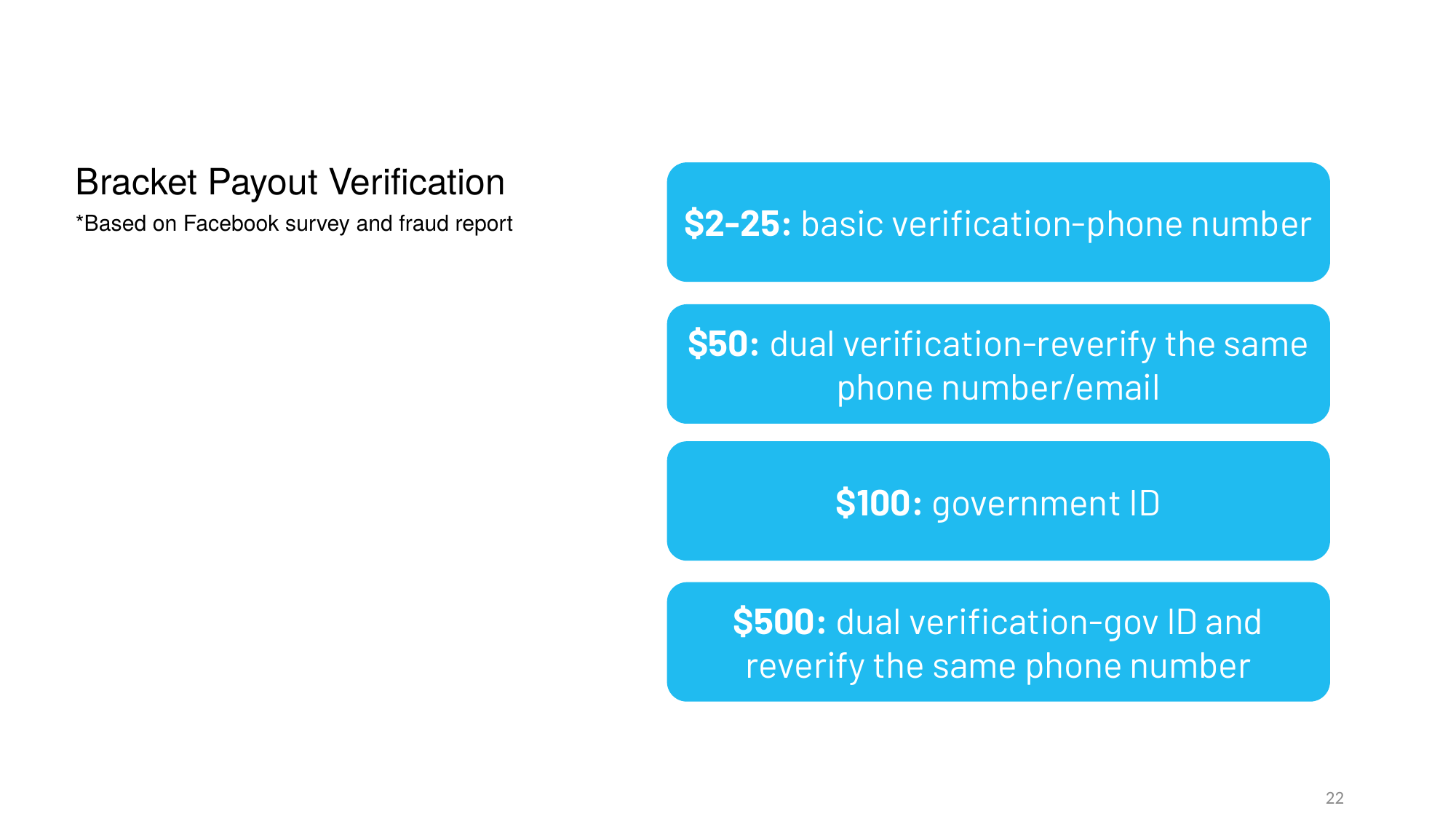

Bracket Payout Verification
*Based on Facebook survey and fraud report
$2-25: basic verification-phone number
$50: dual verification-reverify the same phone number/email
$100: government ID
$500: dual verification-gov ID and reverify the same phone number
22